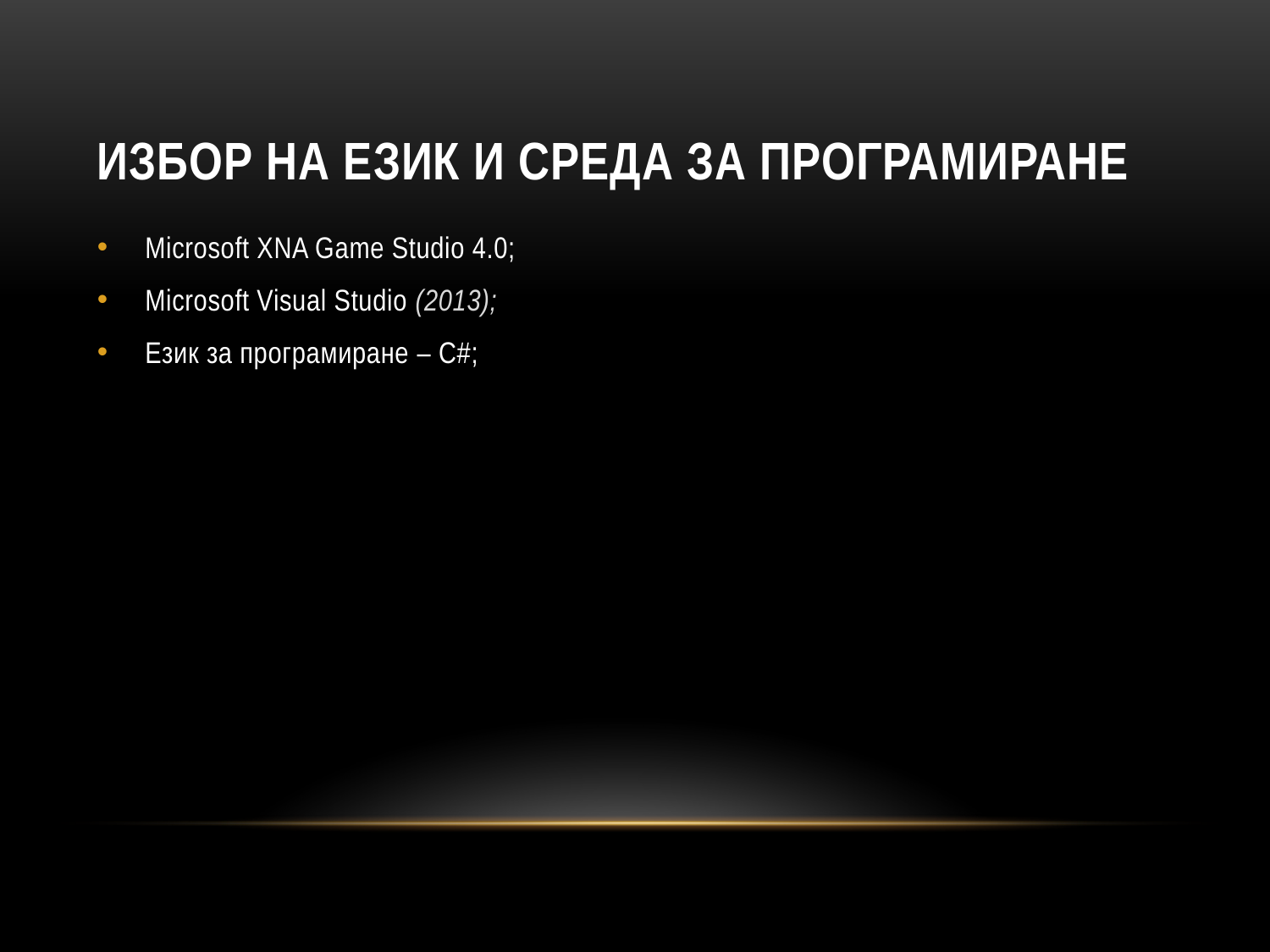

# Избор на език и среда за програмиране
Microsoft XNA Game Studio 4.0;
Microsoft Visual Studio (2013);
Език за програмиране – C#;